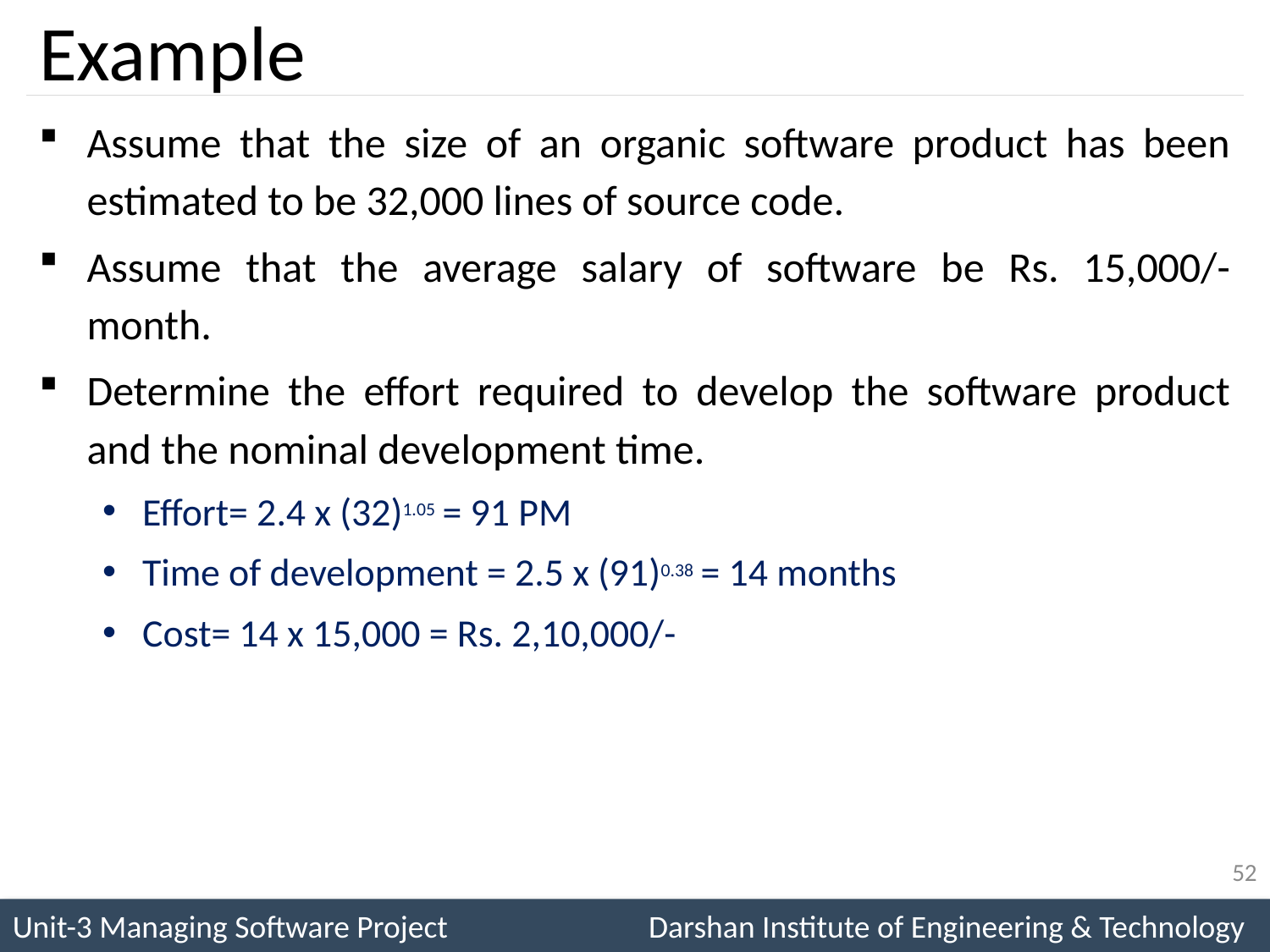

# Example
Assume that the size of an organic software product has been estimated to be 32,000 lines of source code.
Assume that the average salary of software be Rs. 15,000/- month.
Determine the effort required to develop the software product and the nominal development time.
Effort= 2.4 x (32)1.05 = 91 PM
Time of development = 2.5 x (91)0.38 = 14 months
Cost= 14 x 15,000 = Rs. 2,10,000/-
52